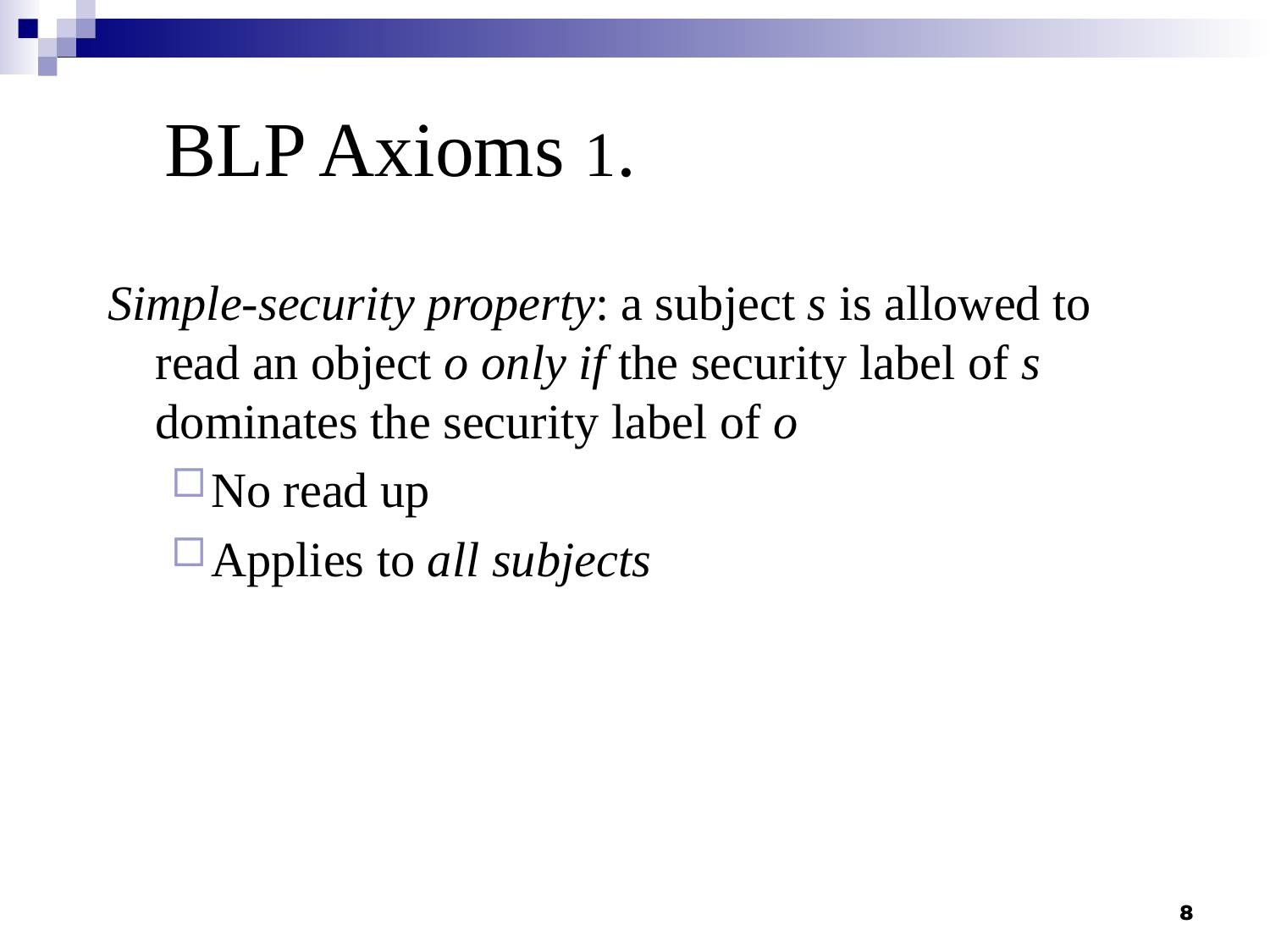

BLP Axioms 1.
Simple-security property: a subject s is allowed to  read an object o only if the security label of s dominates the security label of o
No read up
Applies to all subjects
8